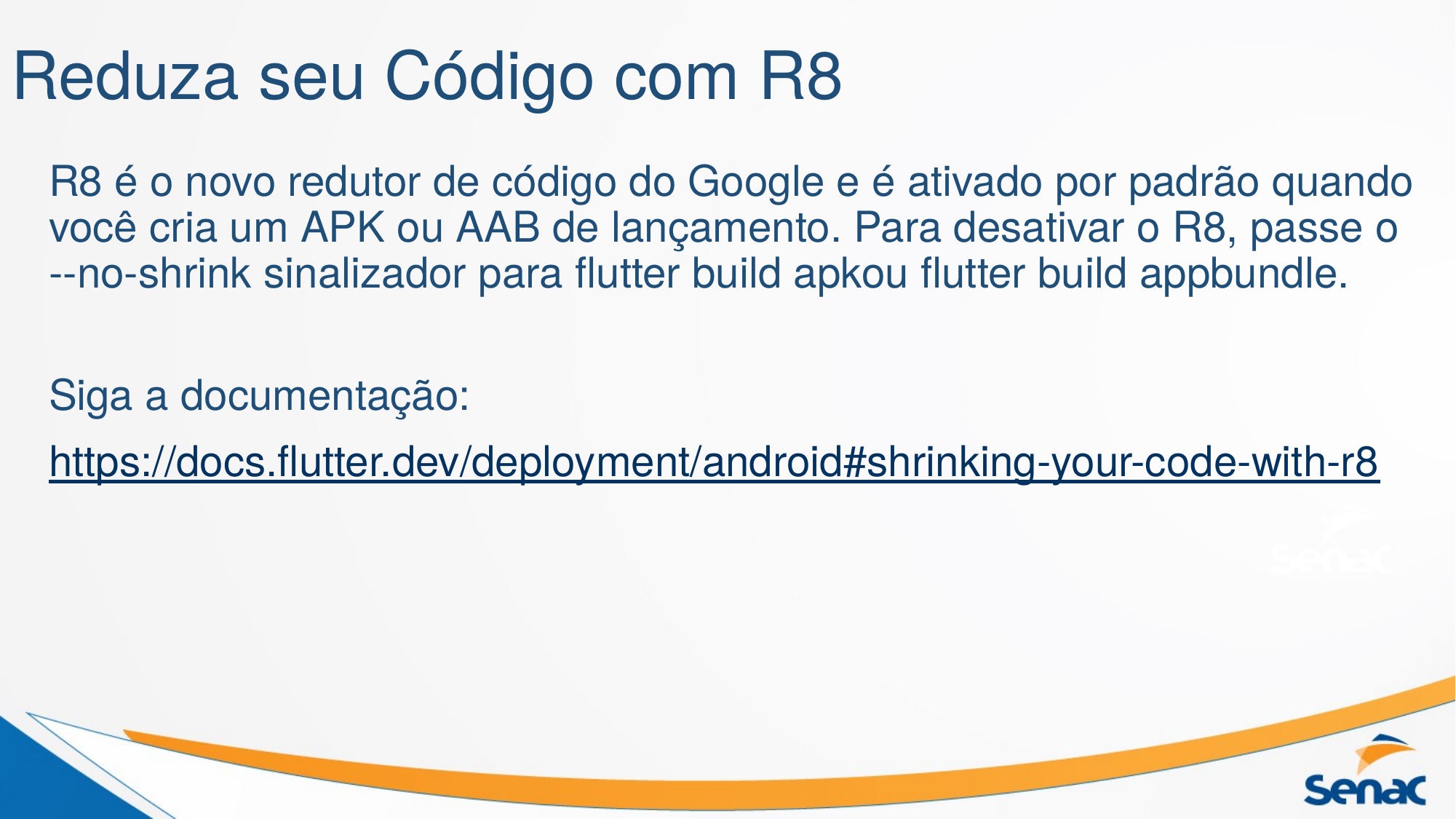

# Reduza seu Código com R8
R8 é o novo redutor de código do Google e é ativado por padrão quando você cria um APK ou AAB de lançamento. Para desativar o R8, passe o --no-shrink sinalizador para flutter build apkou flutter build appbundle.

Siga a documentação:
https://docs.flutter.dev/deployment/android#shrinking-your-code-with-r8